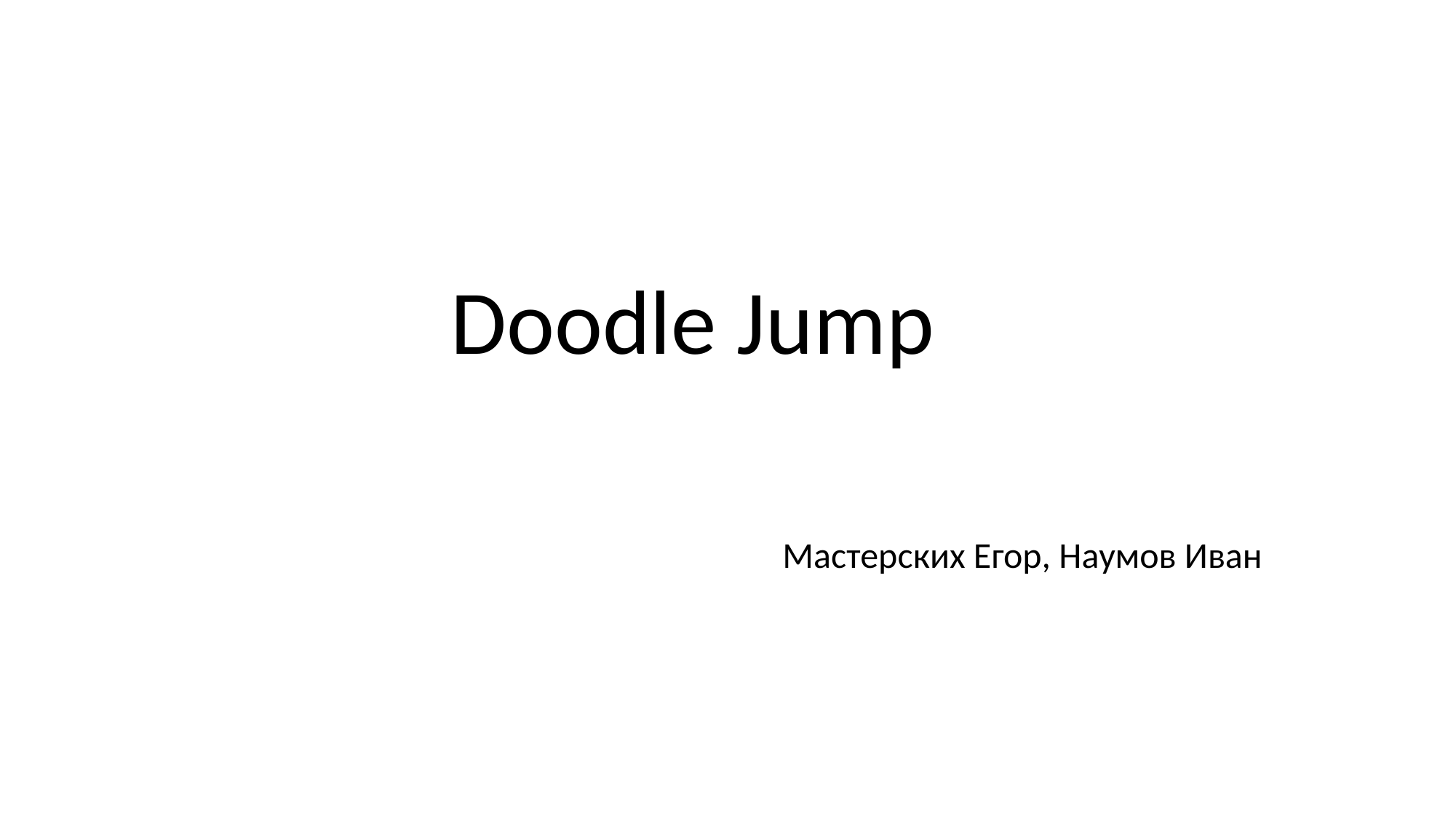

# Doodle Jump
Мастерских Егор, Наумов Иван